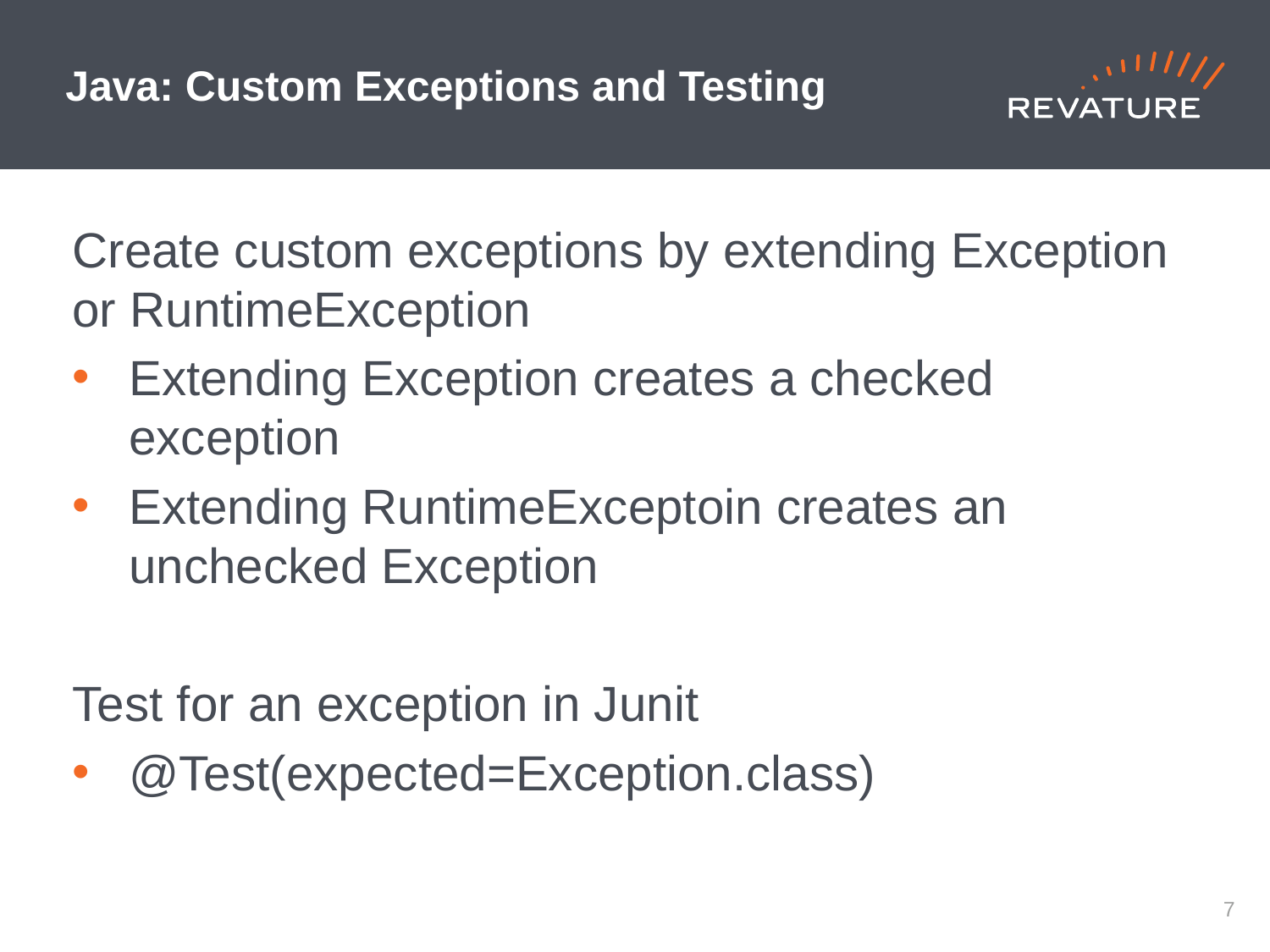

# Java: Custom Exceptions and Testing
Create custom exceptions by extending Exception or RuntimeException
Extending Exception creates a checked exception
Extending RuntimeExceptoin creates an unchecked Exception

Test for an exception in Junit
@Test(expected=Exception.class)
7